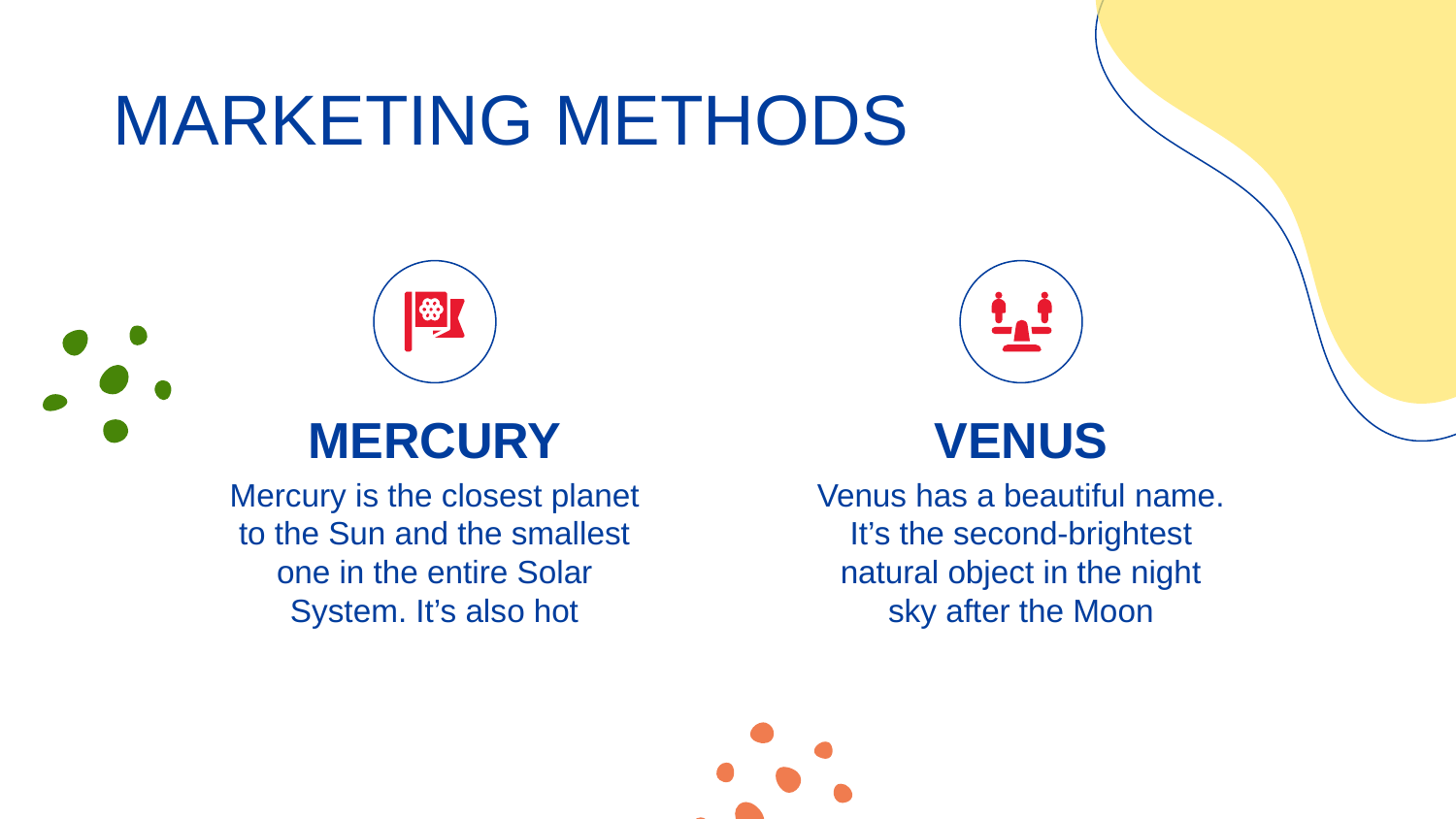

# MARKETING METHODS

MERCURY
VENUS
Mercury is the closest planet to the Sun and the smallest one in the entire Solar System. It’s also hot
Venus has a beautiful name. It’s the second-brightest natural object in the night sky after the Moon